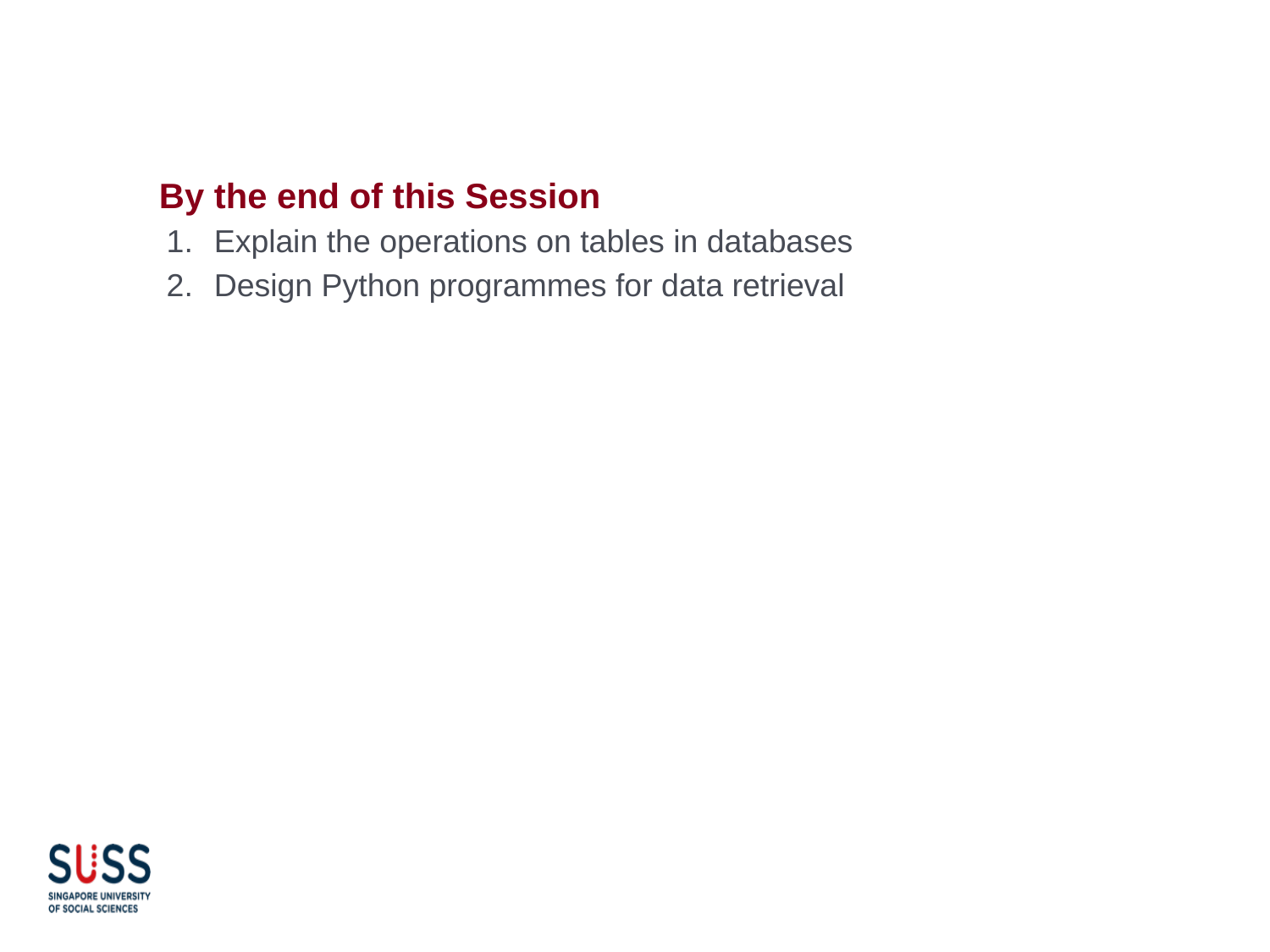

# Learning Objectives of ANL201
By the end of this Session
Explain the operations on tables in databases
Design Python programmes for data retrieval